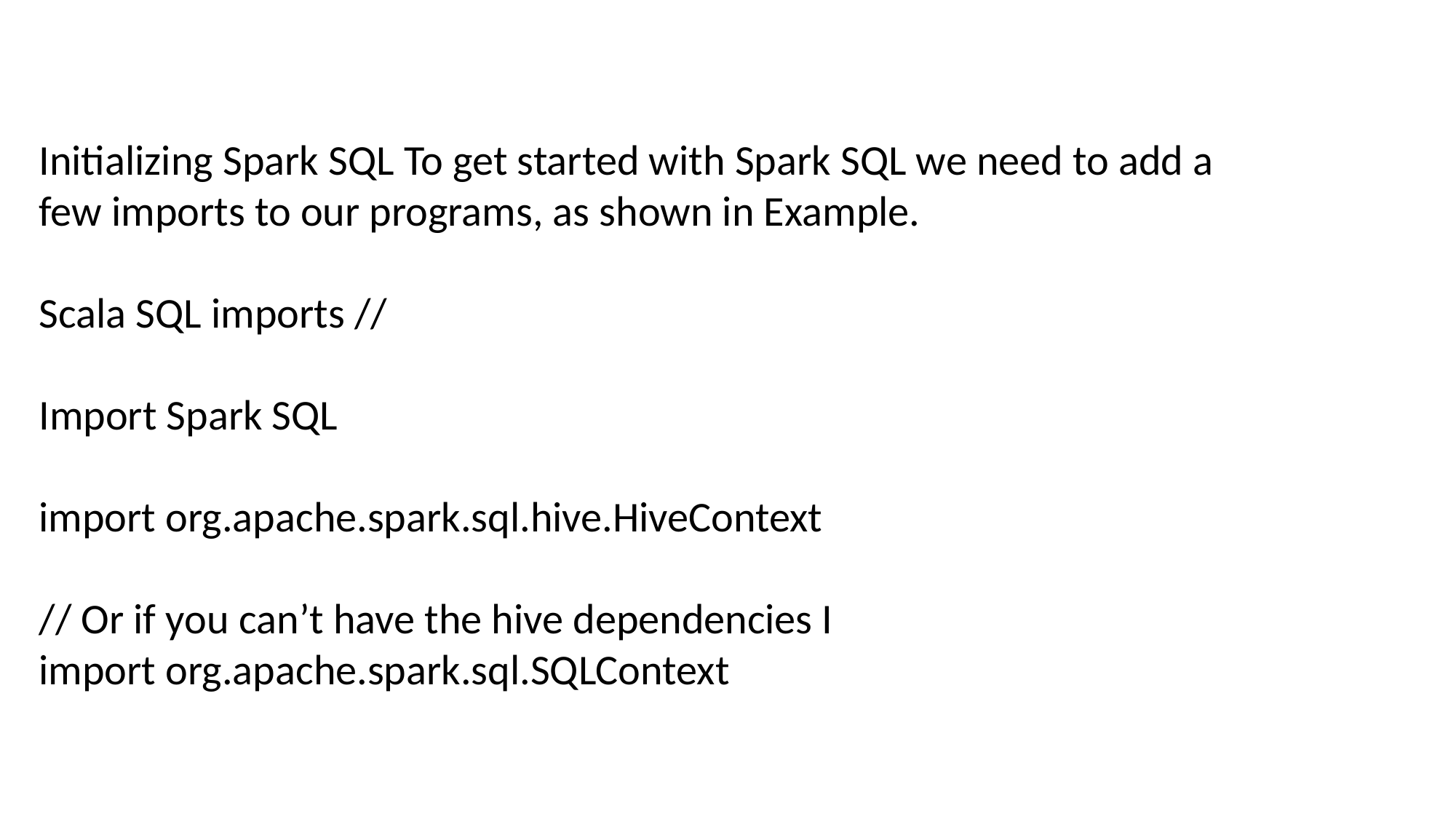

Initializing Spark SQL To get started with Spark SQL we need to add a few imports to our programs, as shown in Example.

Scala SQL imports //

Import Spark SQL

import org.apache.spark.sql.hive.HiveContext

// Or if you can’t have the hive dependencies I
import org.apache.spark.sql.SQLContext